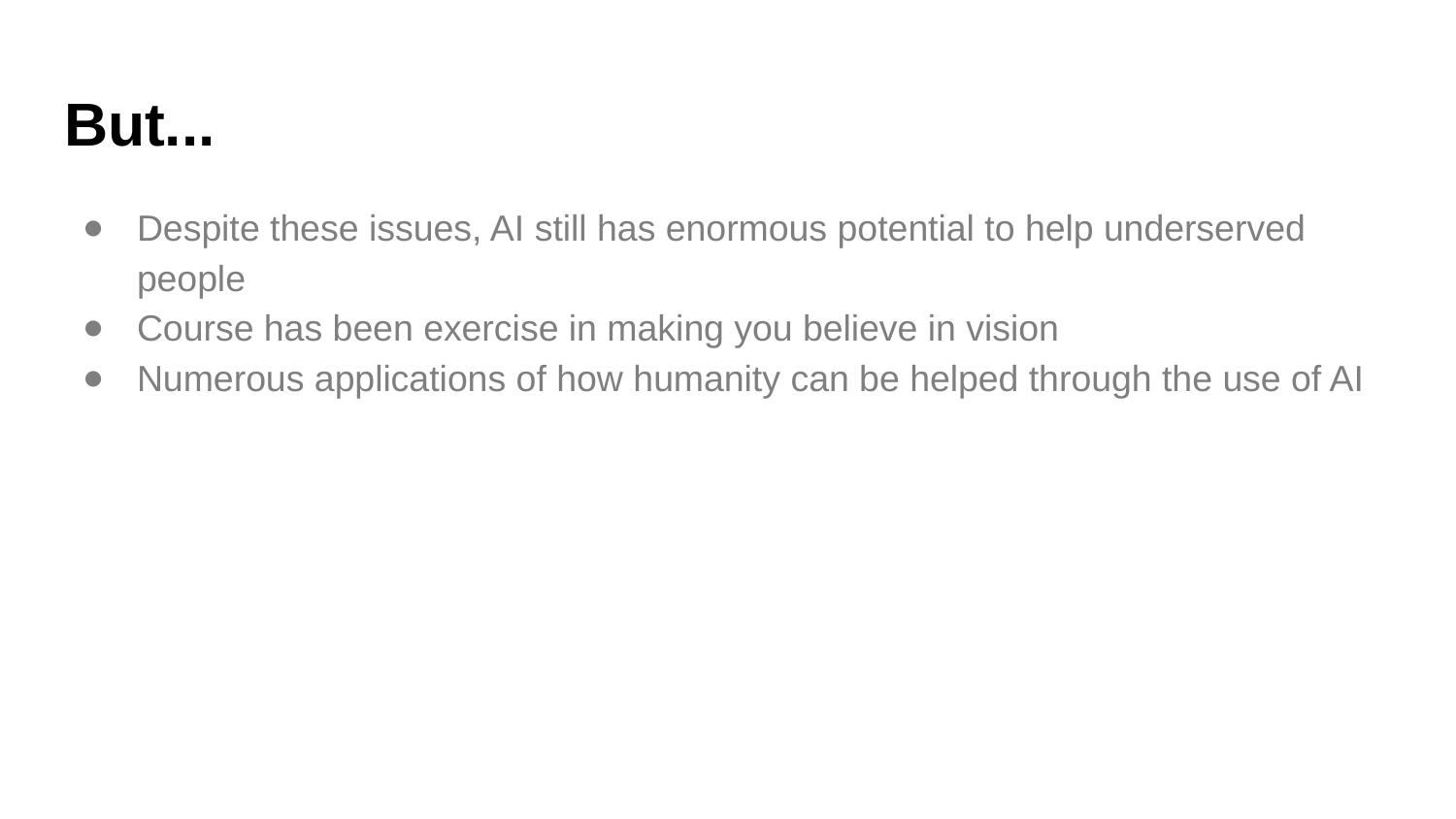

# But...
Despite these issues, AI still has enormous potential to help underserved people
Course has been exercise in making you believe in vision
Numerous applications of how humanity can be helped through the use of AI